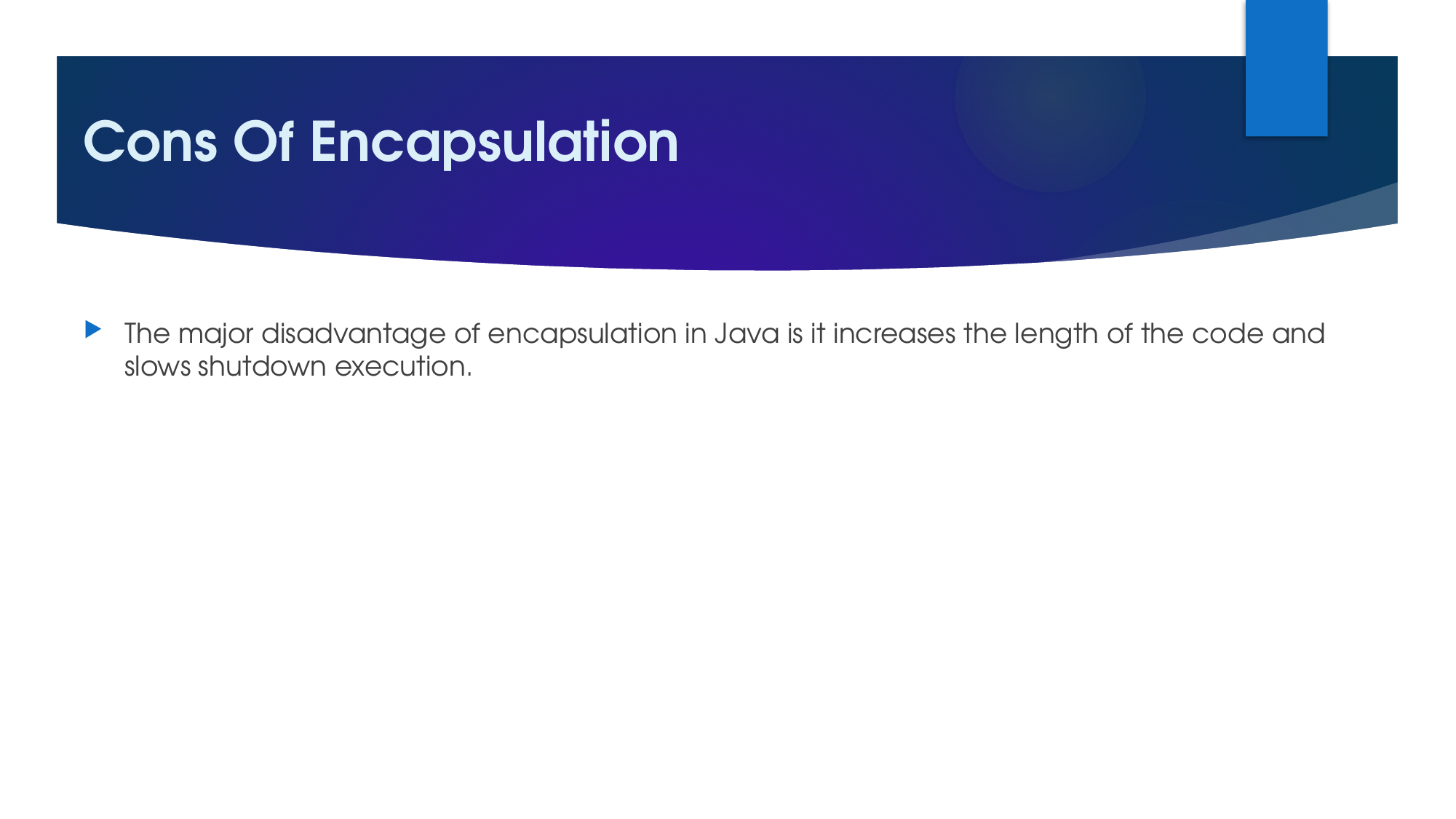

# Cons Of Encapsulation
The major disadvantage of encapsulation in Java is it increases the length of the code and slows shutdown execution.